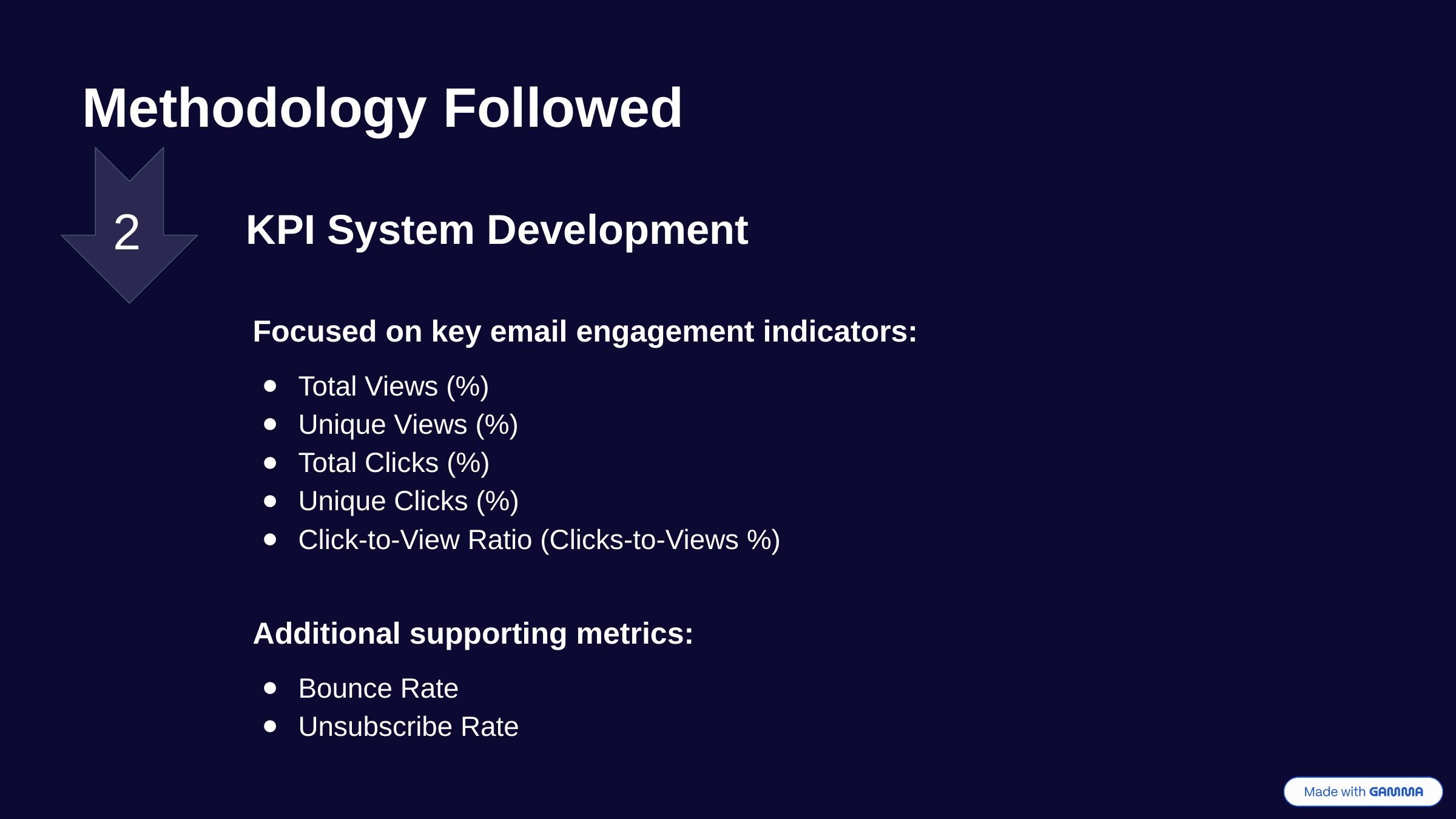

Methodology Followed

2
KPI System Development

Focused on key email engagement indicators:
Total Views (%)
Unique Views (%)
Total Clicks (%)
Unique Clicks (%)
Click-to-View Ratio (Clicks-to-Views %)
Additional supporting metrics:
Bounce Rate
Unsubscribe Rate